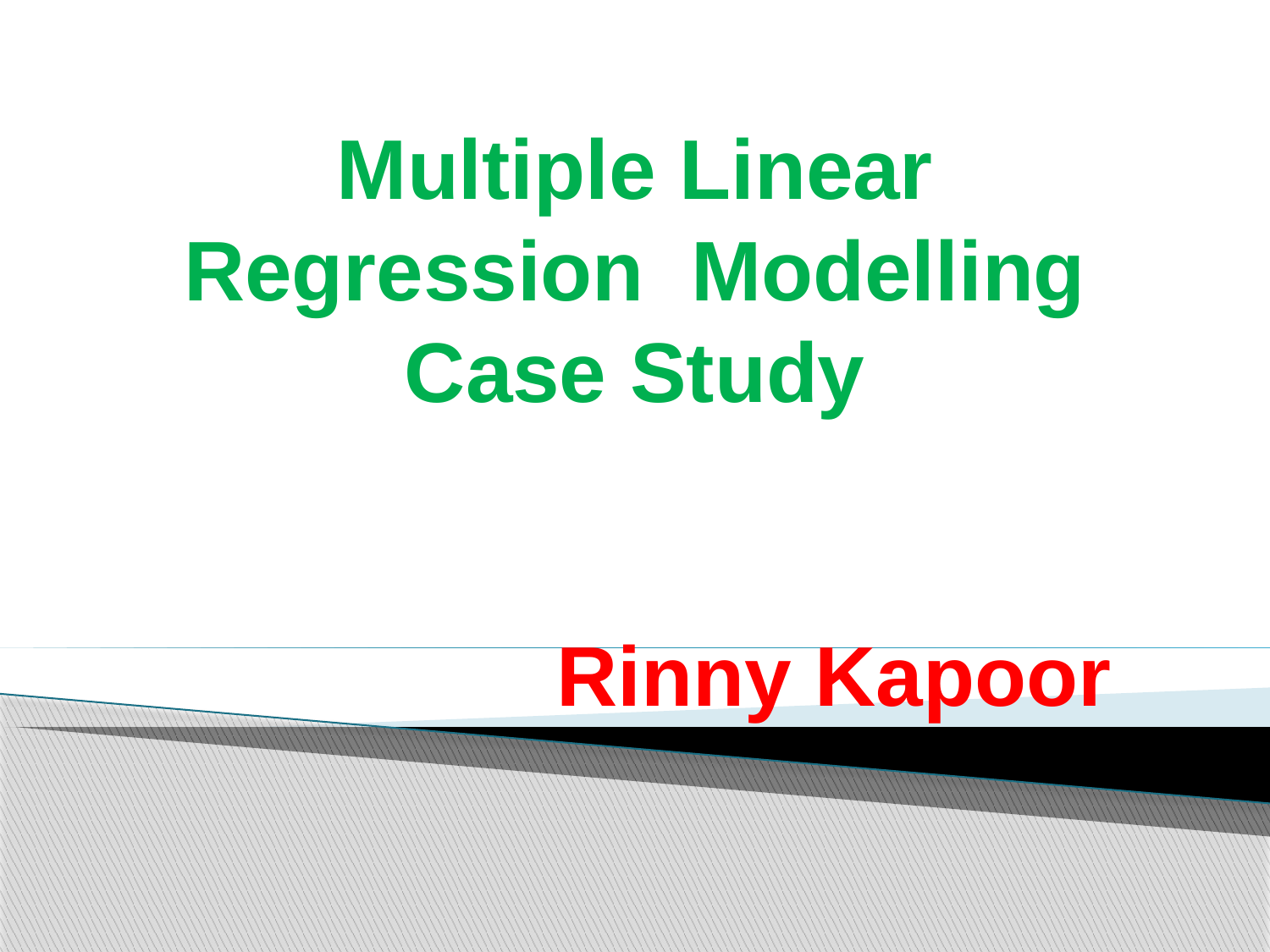

# Multiple Linear Regression  Modelling Case Study Rinny Kapoor